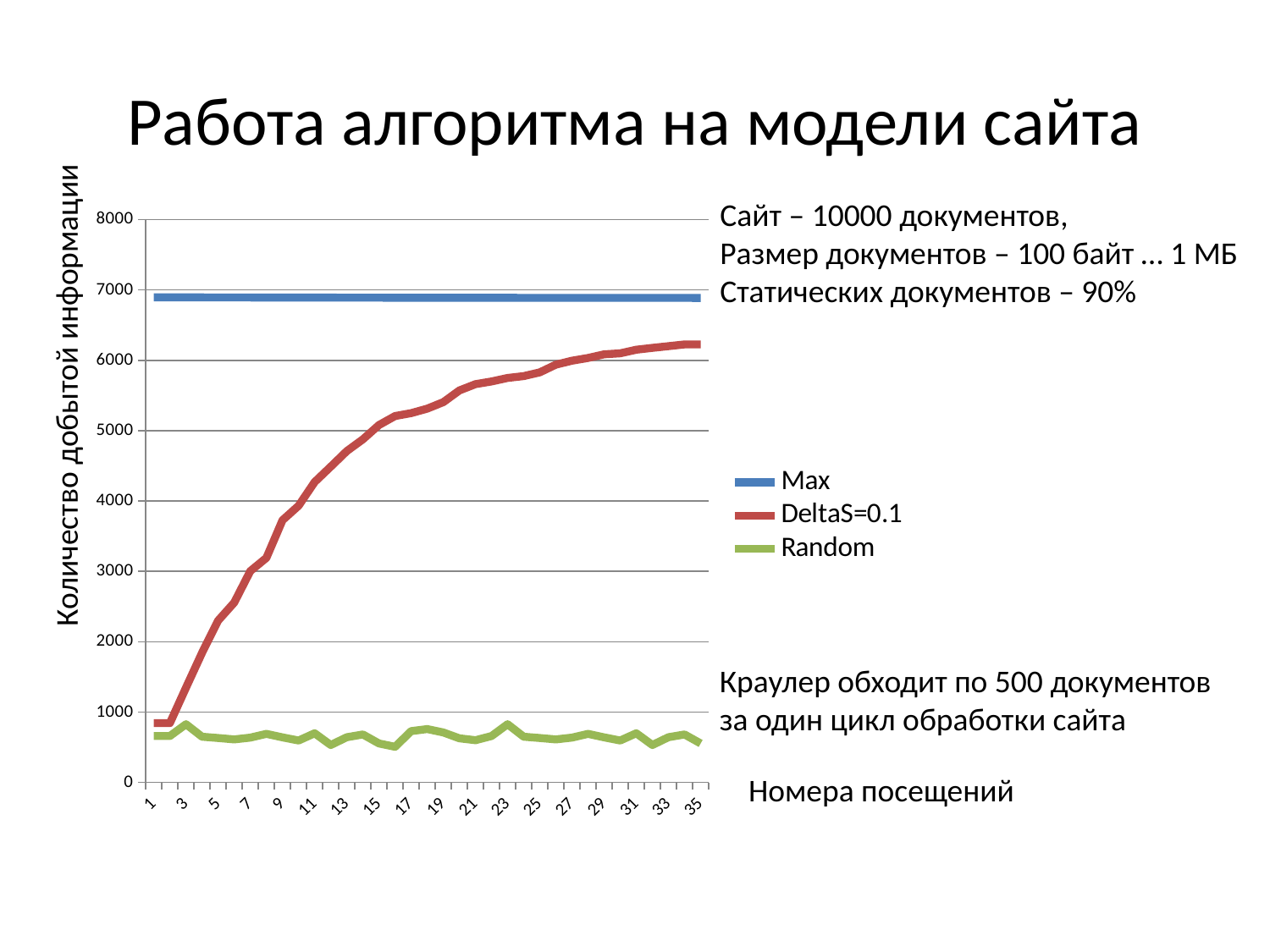

# Работа алгоритма на модели сайта
Сайт – 10000 документов,
Размер документов – 100 байт … 1 МБ
Статических документов – 90%

### Chart

| Category | Max | DeltaS=0.1 | Random |
|---|---|---|---|
Количество добытой информации
Краулер обходит по 500 документов
за один цикл обработки сайта
Номера посещений